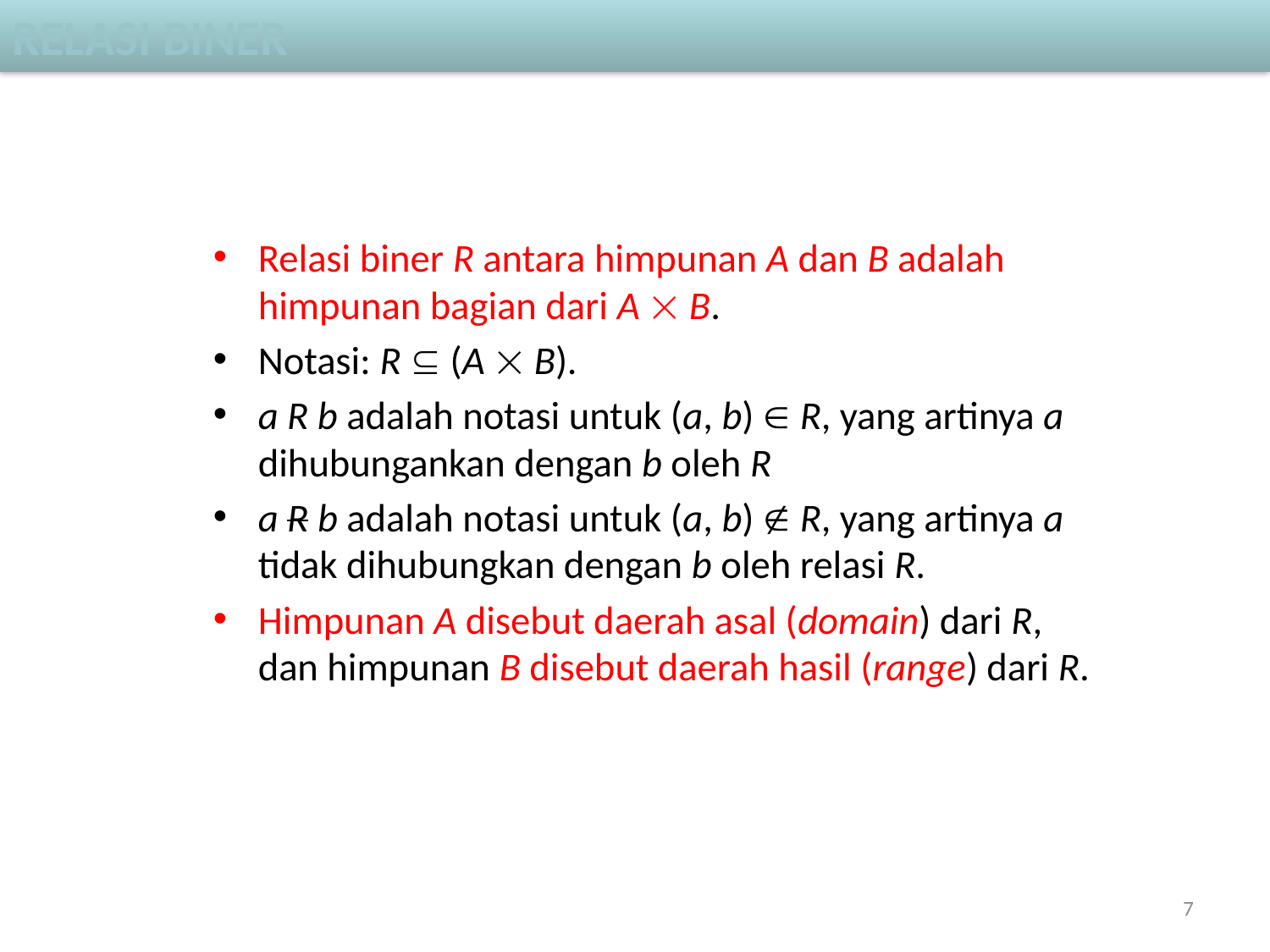

RELASI BINER
Relasi biner R antara himpunan A dan B adalah himpunan bagian dari A × B.
Notasi: R ⊆ (A × B).
a R b adalah notasi untuk (a, b) ∈ R, yang artinya a dihubungankan dengan b oleh R
a R b adalah notasi untuk (a, b) ∉ R, yang artinya a tidak dihubungkan dengan b oleh relasi R.
Himpunan A disebut daerah asal (domain) dari R, dan himpunan B disebut daerah hasil (range) dari R.
7